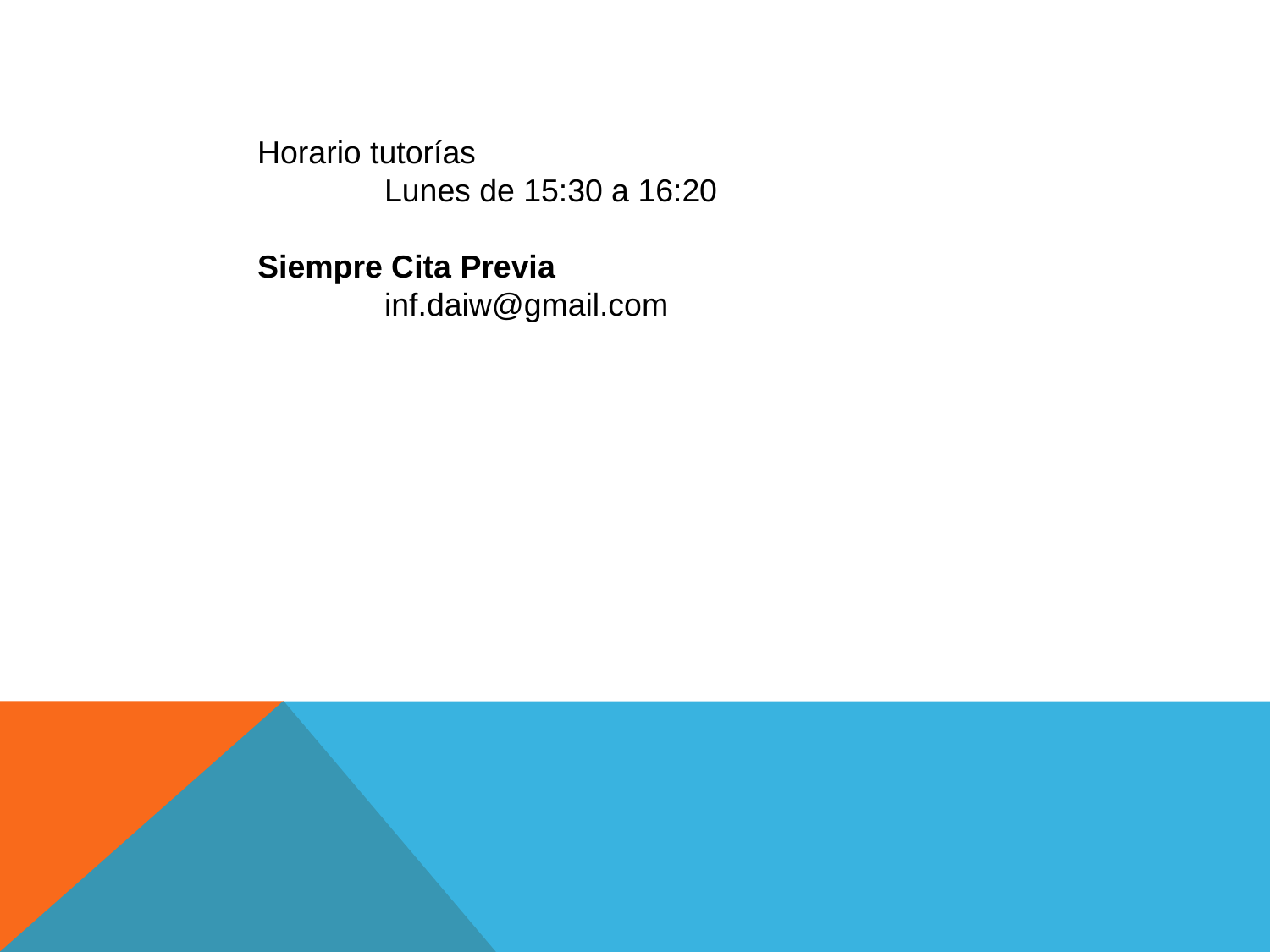

Horario tutorías
	Lunes de 15:30 a 16:20

Siempre Cita Previa
	inf.daiw@gmail.com